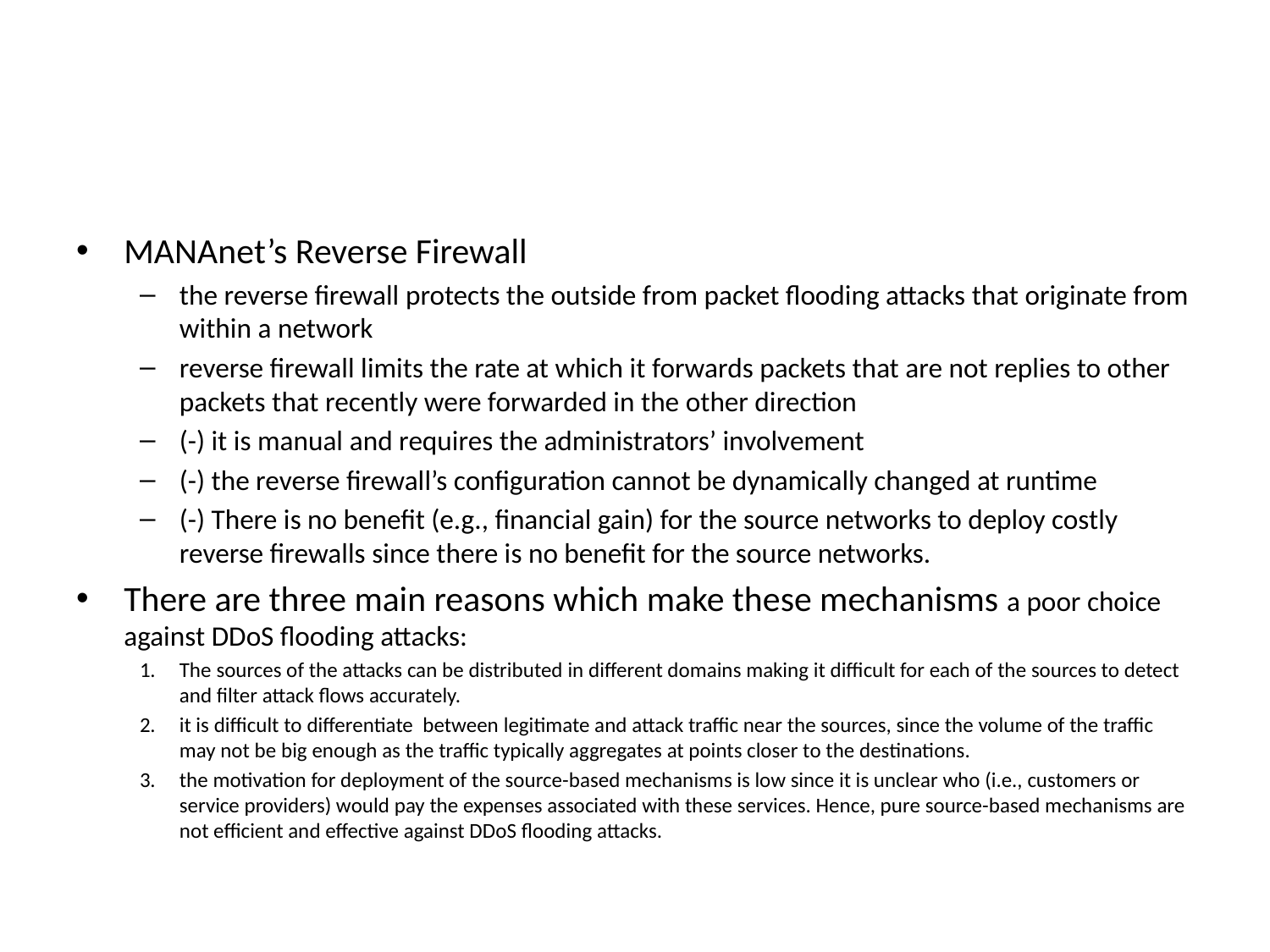

#
MANAnet’s Reverse Firewall
the reverse firewall protects the outside from packet flooding attacks that originate from within a network
reverse firewall limits the rate at which it forwards packets that are not replies to other packets that recently were forwarded in the other direction
(-) it is manual and requires the administrators’ involvement
(-) the reverse firewall’s configuration cannot be dynamically changed at runtime
(-) There is no benefit (e.g., financial gain) for the source networks to deploy costly reverse firewalls since there is no benefit for the source networks.
There are three main reasons which make these mechanisms a poor choice against DDoS flooding attacks:
The sources of the attacks can be distributed in different domains making it difficult for each of the sources to detect and filter attack flows accurately.
it is difficult to differentiate  between legitimate and attack traffic near the sources, since the volume of the traffic may not be big enough as the traffic typically aggregates at points closer to the destinations.
the motivation for deployment of the source-based mechanisms is low since it is unclear who (i.e., customers or service providers) would pay the expenses associated with these services. Hence, pure source-based mechanisms are not efficient and effective against DDoS flooding attacks.